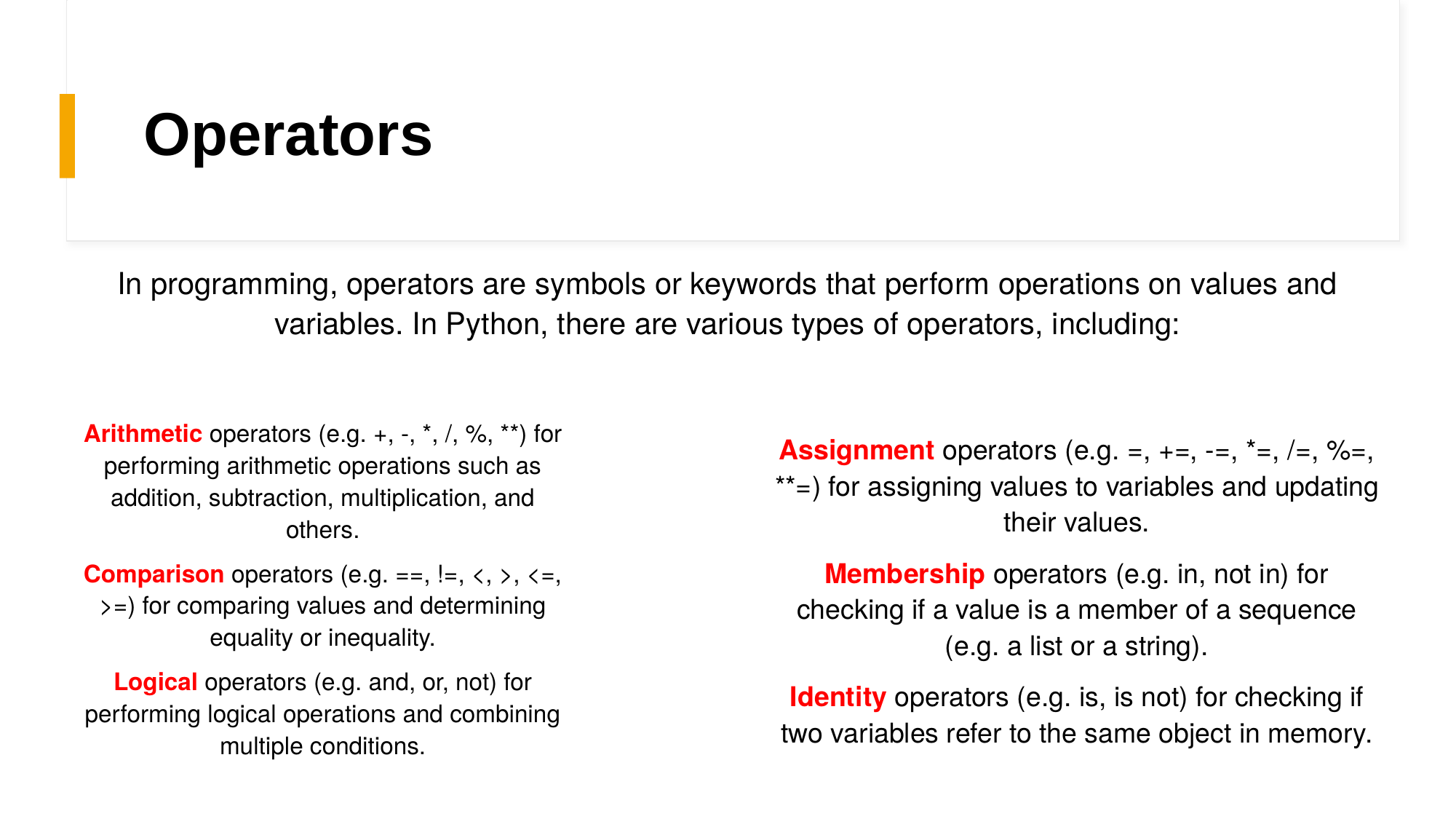

# Operators
In programming, operators are symbols or keywords that perform operations on values and variables. In Python, there are various types of operators, including:
Arithmetic operators (e.g. +, -, *, /, %, **) for performing arithmetic operations such as addition, subtraction, multiplication, and others.
Comparison operators (e.g. ==, !=, <, >, <=, >=) for comparing values and determining equality or inequality.
Logical operators (e.g. and, or, not) for performing logical operations and combining multiple conditions.
Assignment operators (e.g. =, +=, -=, *=, /=, %=, **=) for assigning values to variables and updating their values.
Membership operators (e.g. in, not in) for checking if a value is a member of a sequence (e.g. a list or a string).
Identity operators (e.g. is, is not) for checking if two variables refer to the same object in memory.